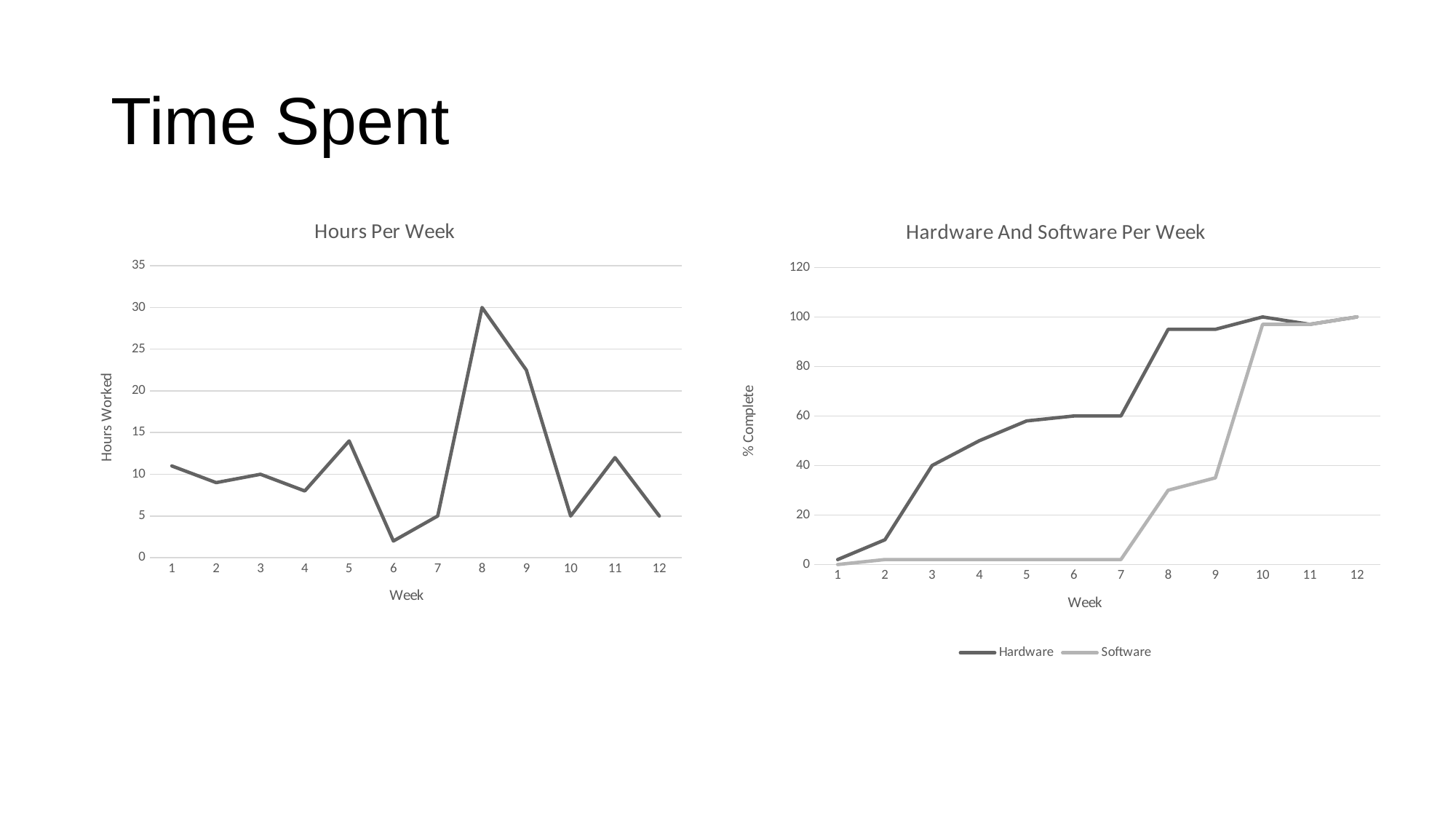

# Time Spent

### Chart: Hardware And Software Per Week

| Category | Hardware | Software |
|---|---|---|

### Chart: Hours Per Week

| Category | Hours |
|---|---|